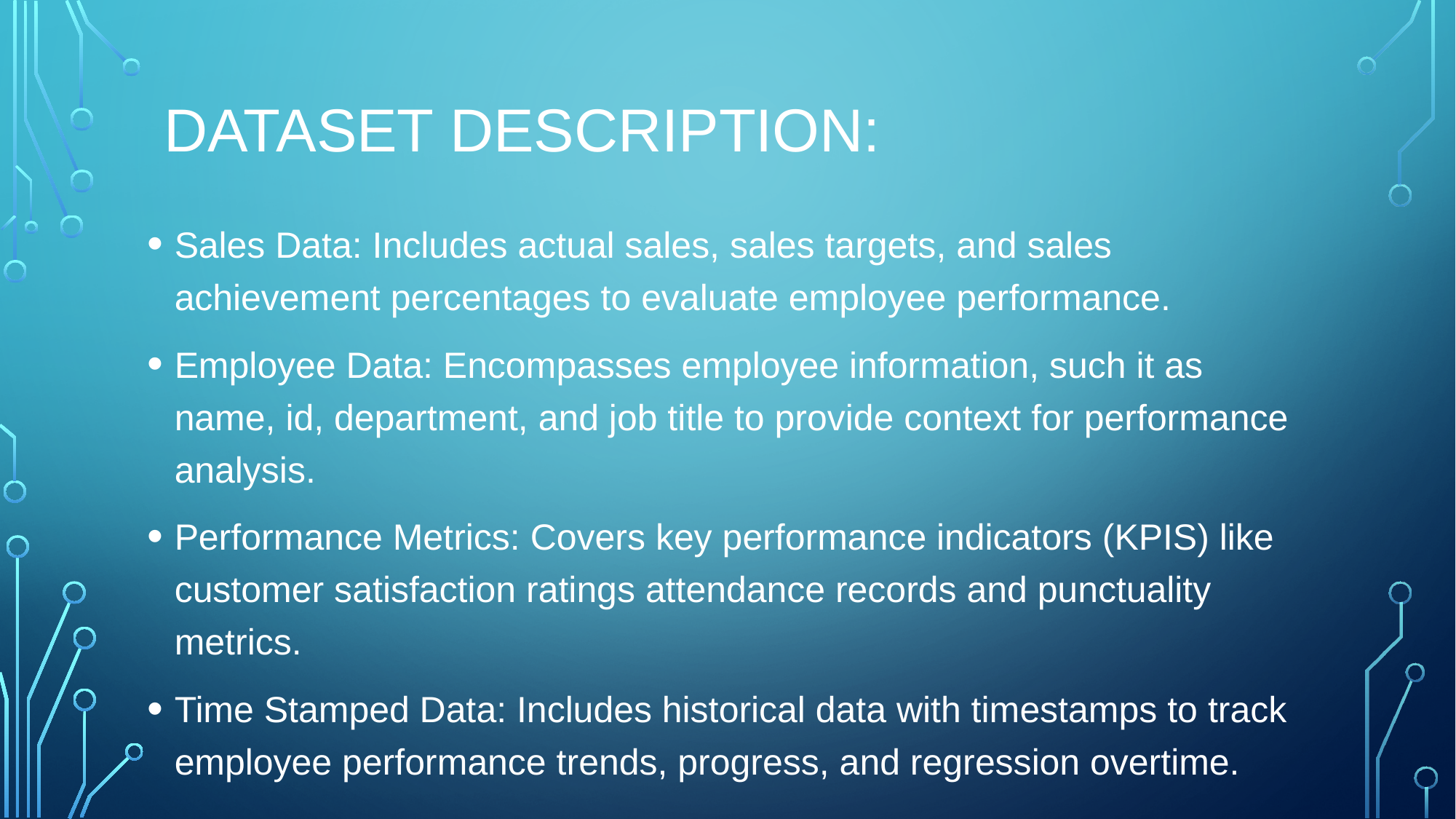

# Dataset description:
Sales Data: Includes actual sales, sales targets, and sales achievement percentages to evaluate employee performance.
Employee Data: Encompasses employee information, such it as name, id, department, and job title to provide context for performance analysis.
Performance Metrics: Covers key performance indicators (KPIS) like customer satisfaction ratings attendance records and punctuality metrics.
Time Stamped Data: Includes historical data with timestamps to track employee performance trends, progress, and regression overtime.